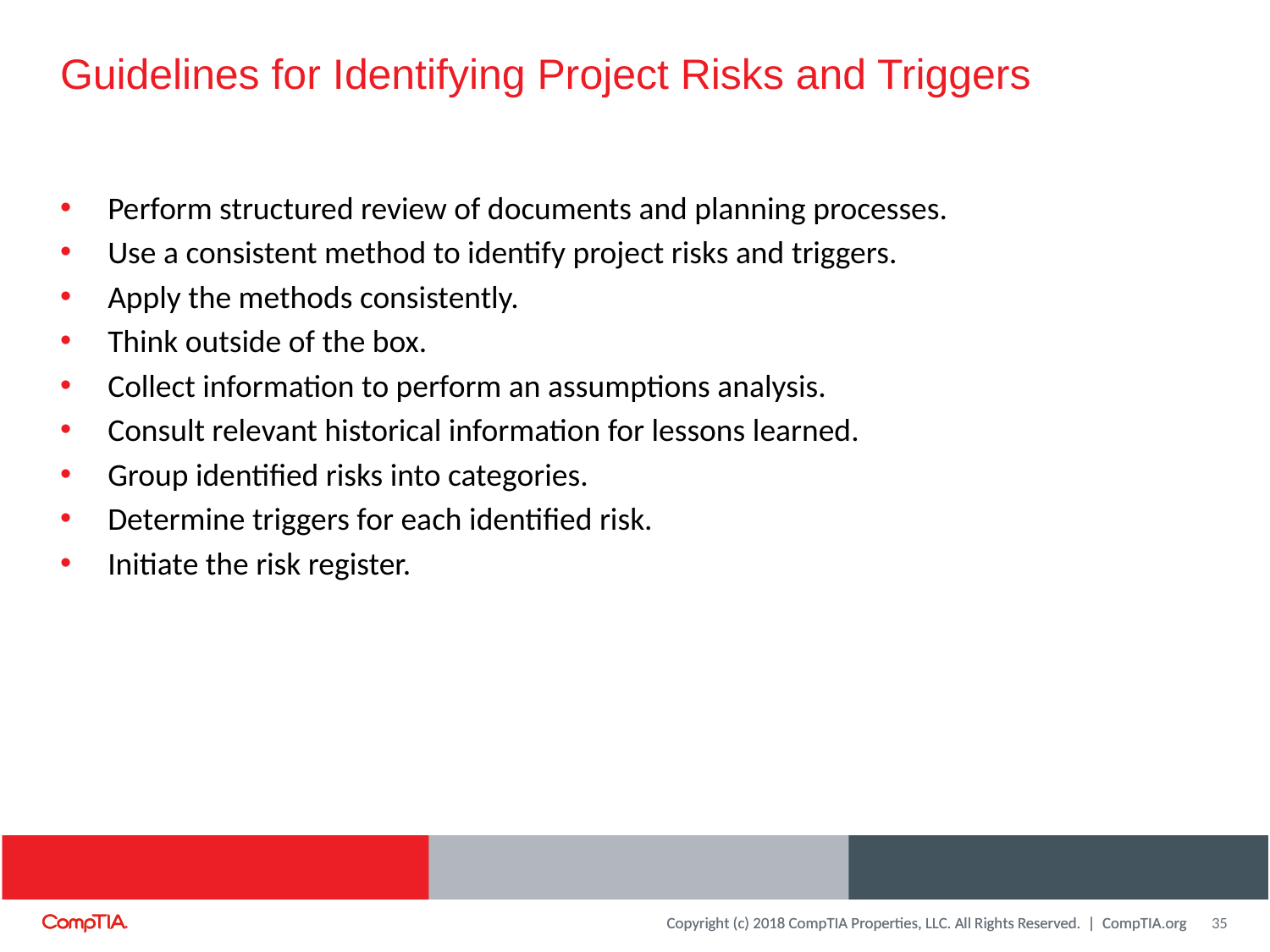

# Guidelines for Identifying Project Risks and Triggers
Perform structured review of documents and planning processes.
Use a consistent method to identify project risks and triggers.
Apply the methods consistently.
Think outside of the box.
Collect information to perform an assumptions analysis.
Consult relevant historical information for lessons learned.
Group identified risks into categories.
Determine triggers for each identified risk.
Initiate the risk register.

35